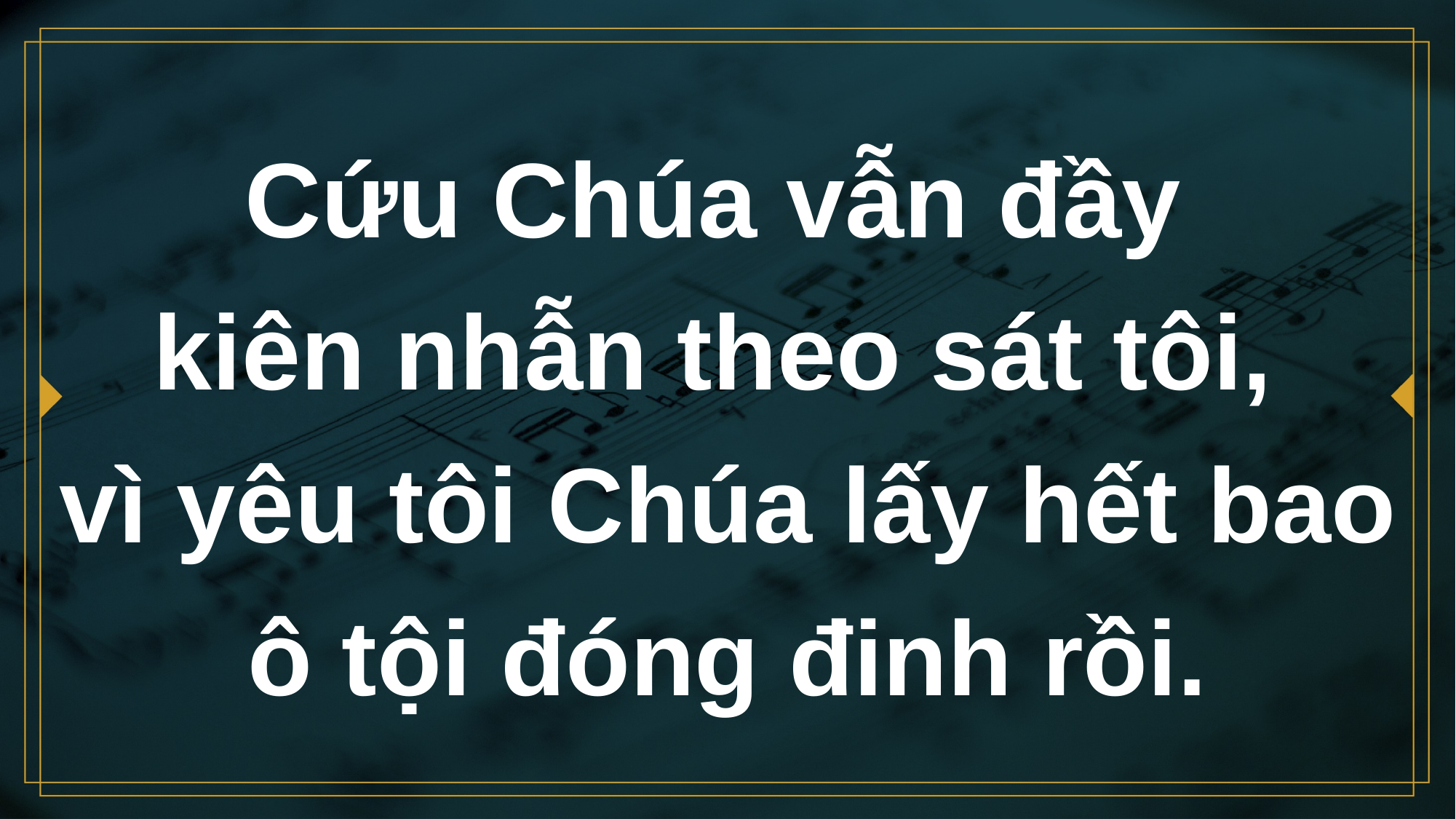

# Cứu Chúa vẫn đầy kiên nhẫn theo sát tôi, vì yêu tôi Chúa lấy hết bao ô tội đóng đinh rồi.